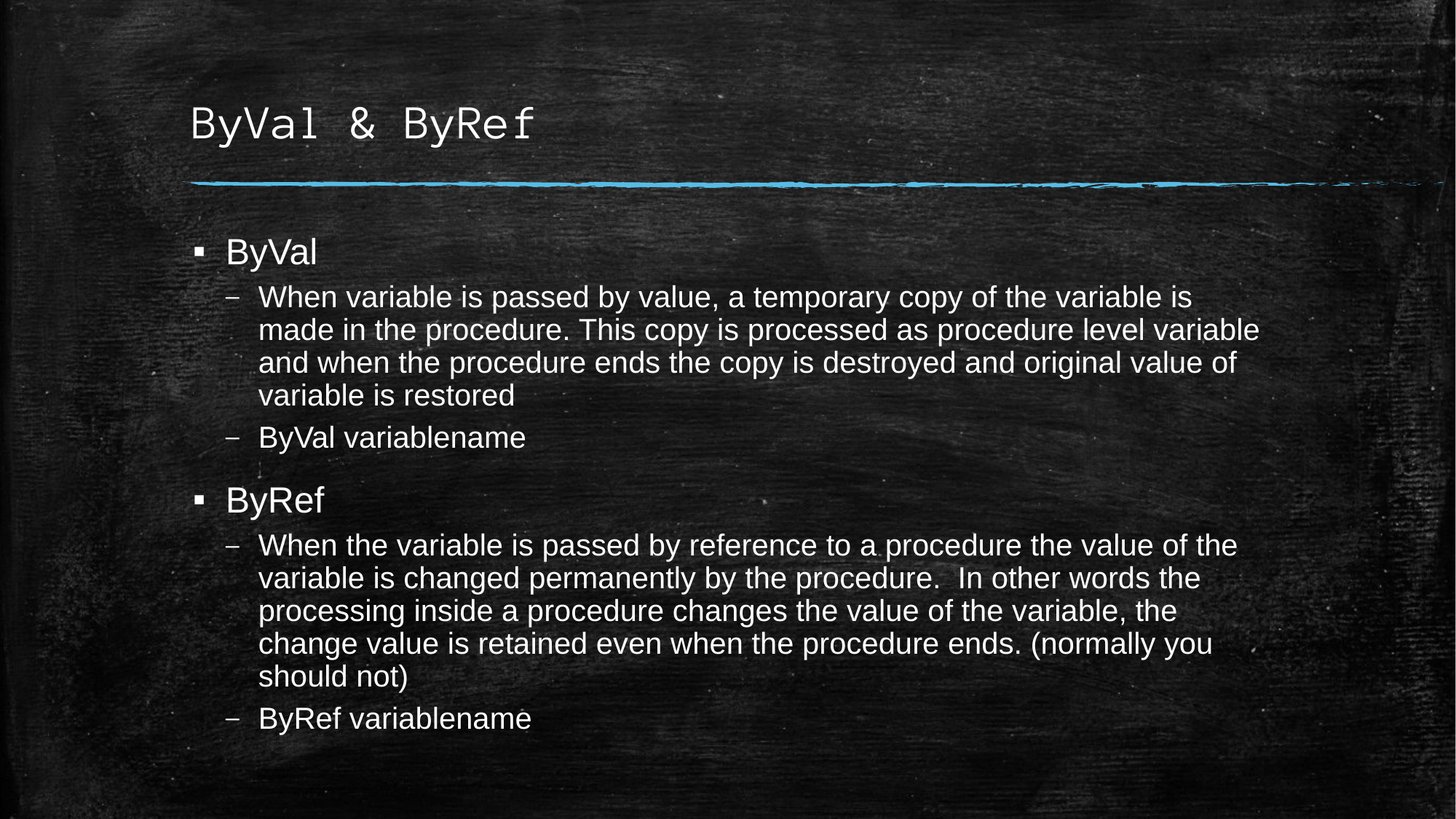

# ByVal & ByRef
ByVal
When variable is passed by value, a temporary copy of the variable is made in the procedure. This copy is processed as procedure level variable and when the procedure ends the copy is destroyed and original value of variable is restored
ByVal variablename
ByRef
When the variable is passed by reference to a procedure the value of the variable is changed permanently by the procedure.  In other words the processing inside a procedure changes the value of the variable, the change value is retained even when the procedure ends. (normally you should not)
ByRef variablename